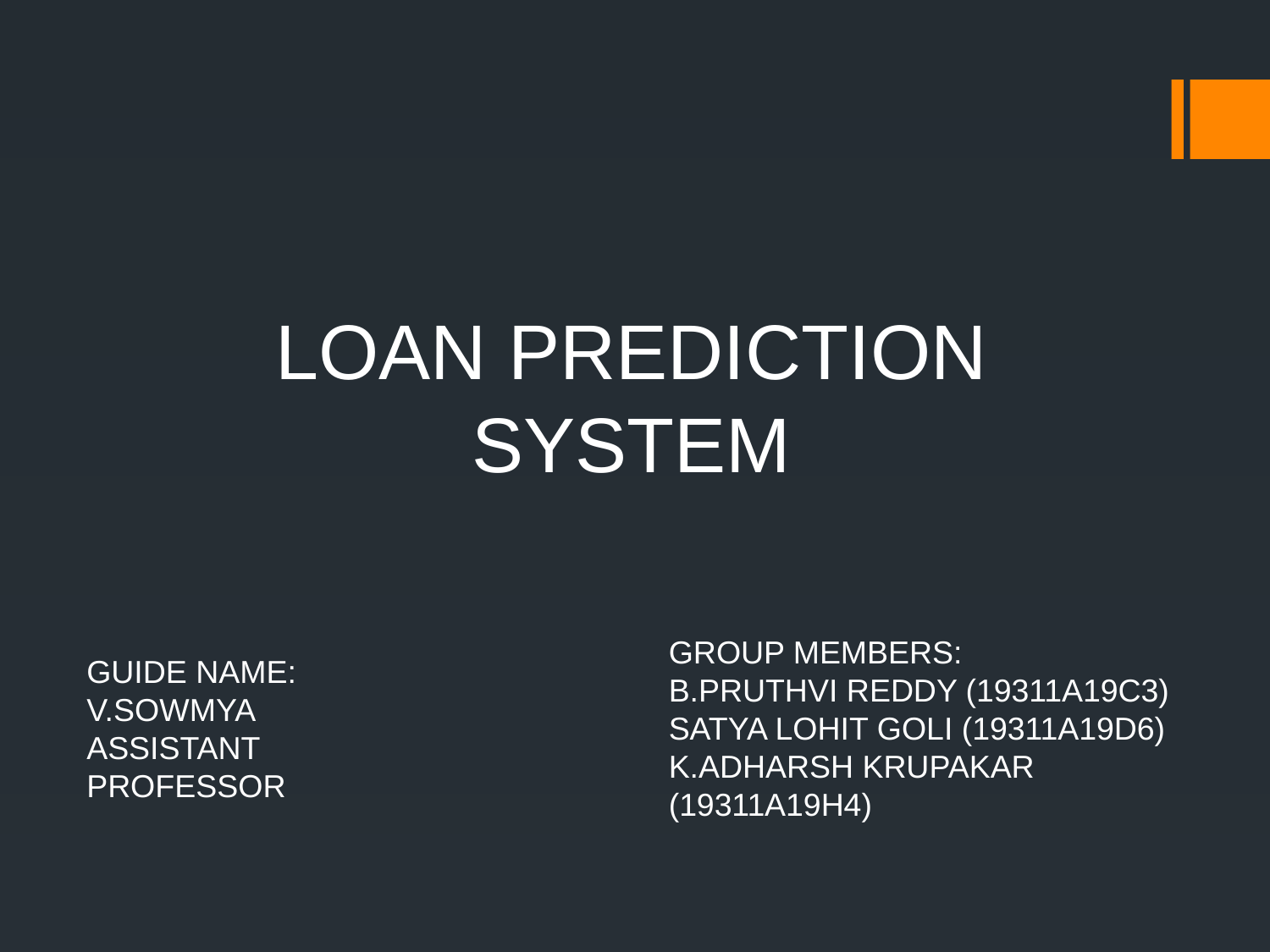

LOAN PREDICTION SYSTEM
GROUP MEMBERS:
B.PRUTHVI REDDY (19311A19C3)
SATYA LOHIT GOLI (19311A19D6)
K.ADHARSH KRUPAKAR (19311A19H4)
GUIDE NAME:
V.SOWMYA
ASSISTANT PROFESSOR